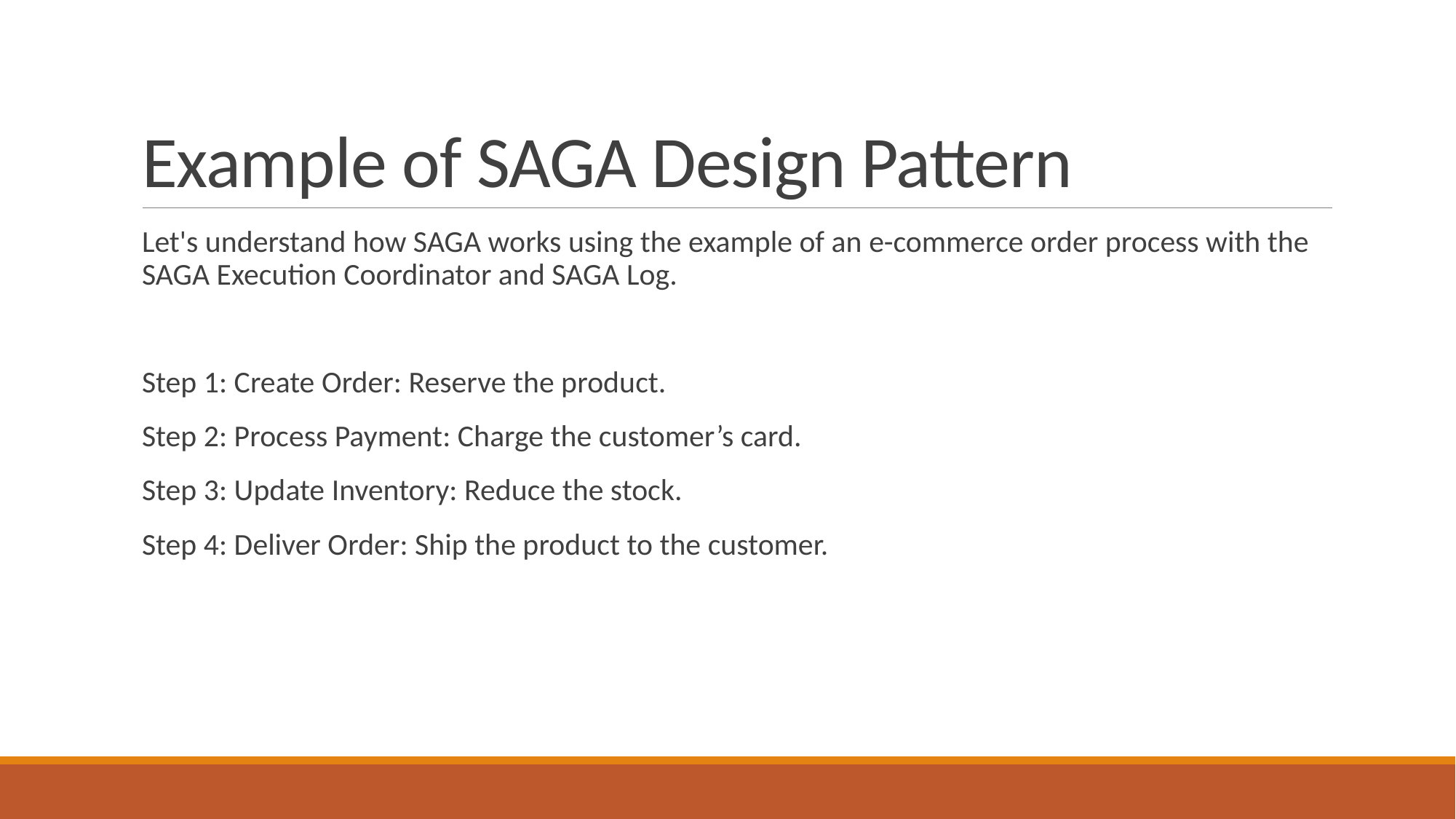

# Example of SAGA Design Pattern
Let's understand how SAGA works using the example of an e-commerce order process with the SAGA Execution Coordinator and SAGA Log.

Step 1: Create Order: Reserve the product.
Step 2: Process Payment: Charge the customer’s card.
Step 3: Update Inventory: Reduce the stock.
Step 4: Deliver Order: Ship the product to the customer.